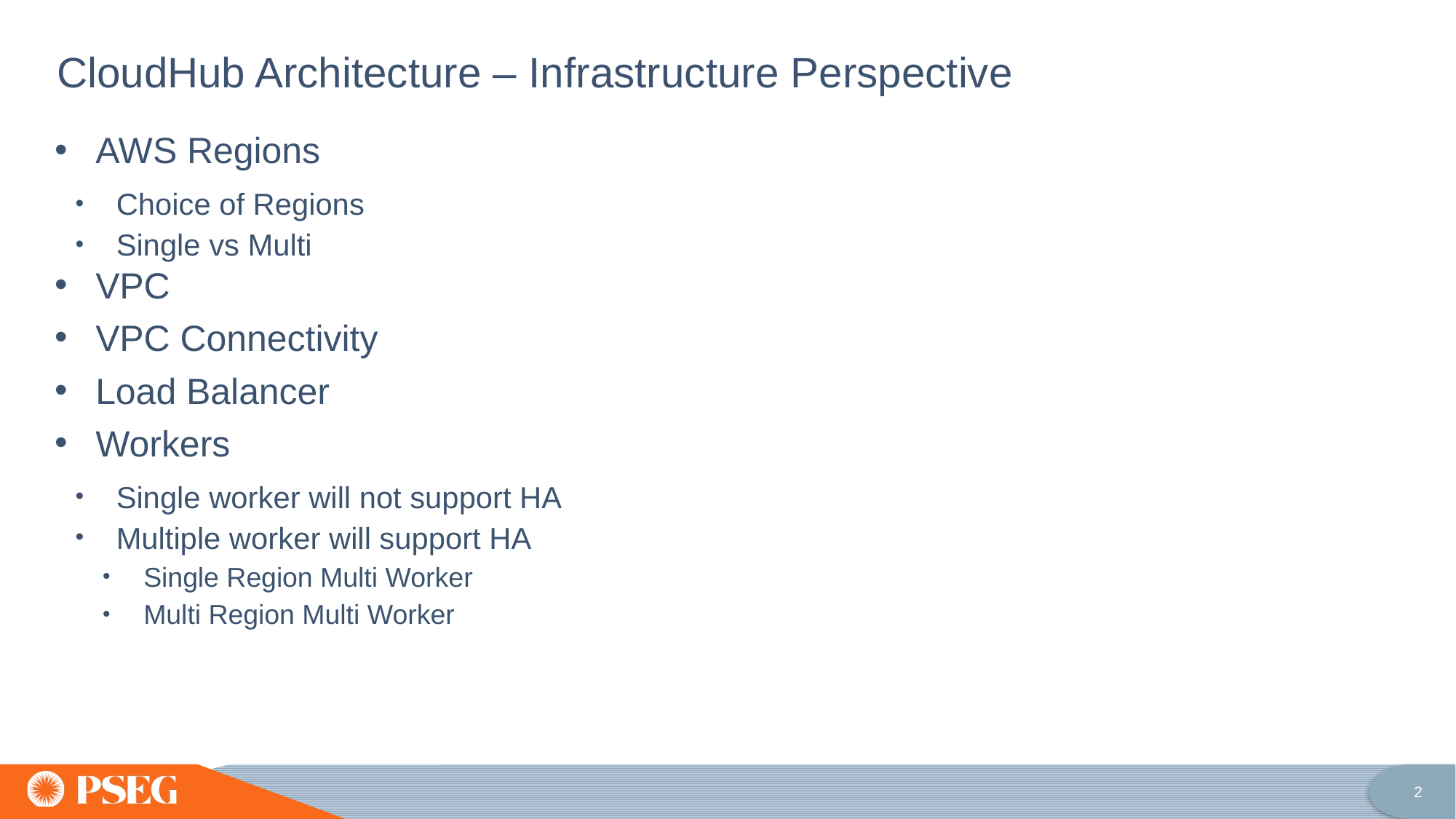

# CloudHub Architecture – Infrastructure Perspective
AWS Regions
Choice of Regions
Single vs Multi
VPC
VPC Connectivity
Load Balancer
Workers
Single worker will not support HA
Multiple worker will support HA
Single Region Multi Worker
Multi Region Multi Worker